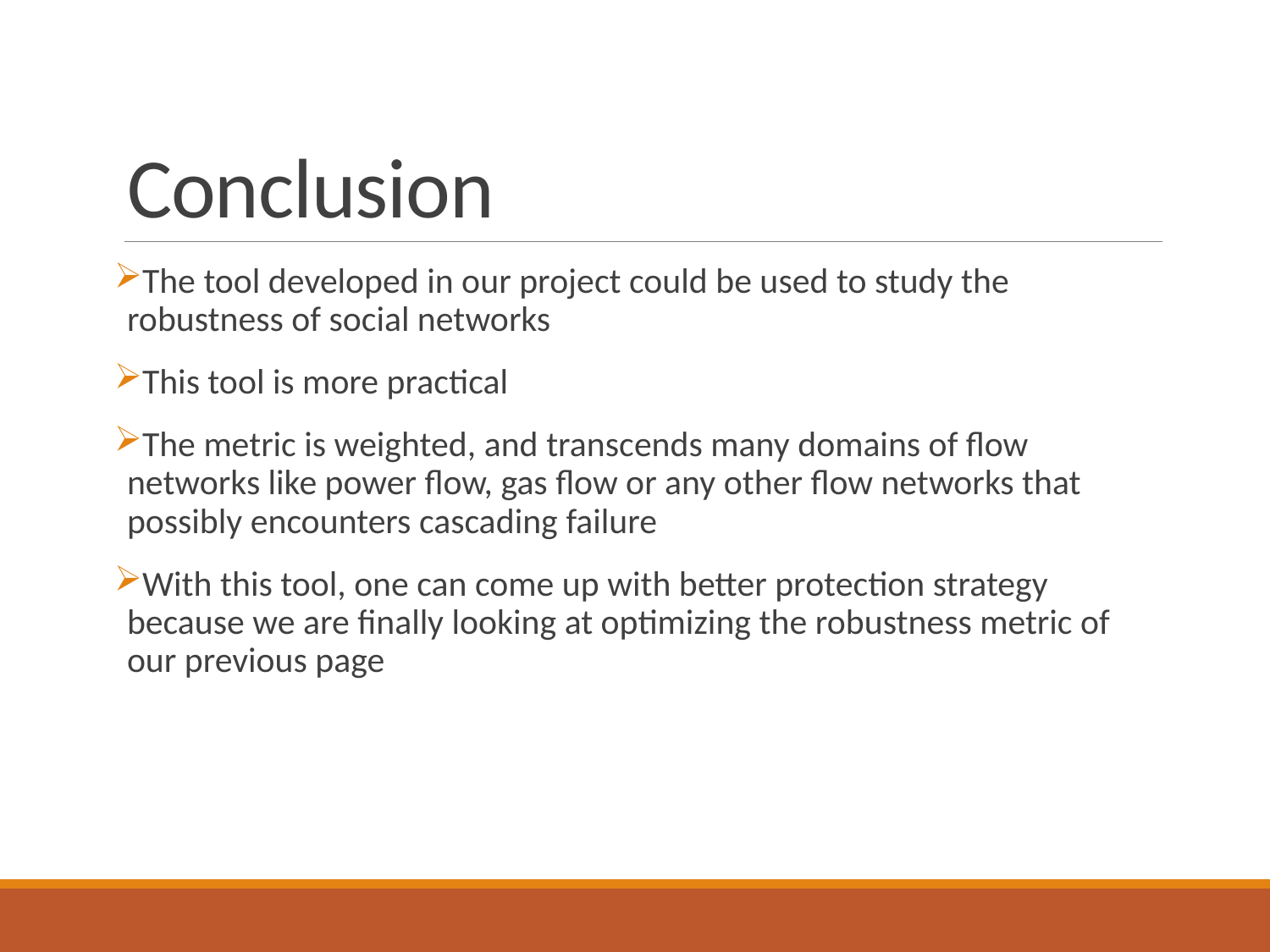

# Conclusion
The tool developed in our project could be used to study the robustness of social networks
This tool is more practical
The metric is weighted, and transcends many domains of flow networks like power flow, gas flow or any other flow networks that possibly encounters cascading failure
With this tool, one can come up with better protection strategy because we are finally looking at optimizing the robustness metric of our previous page